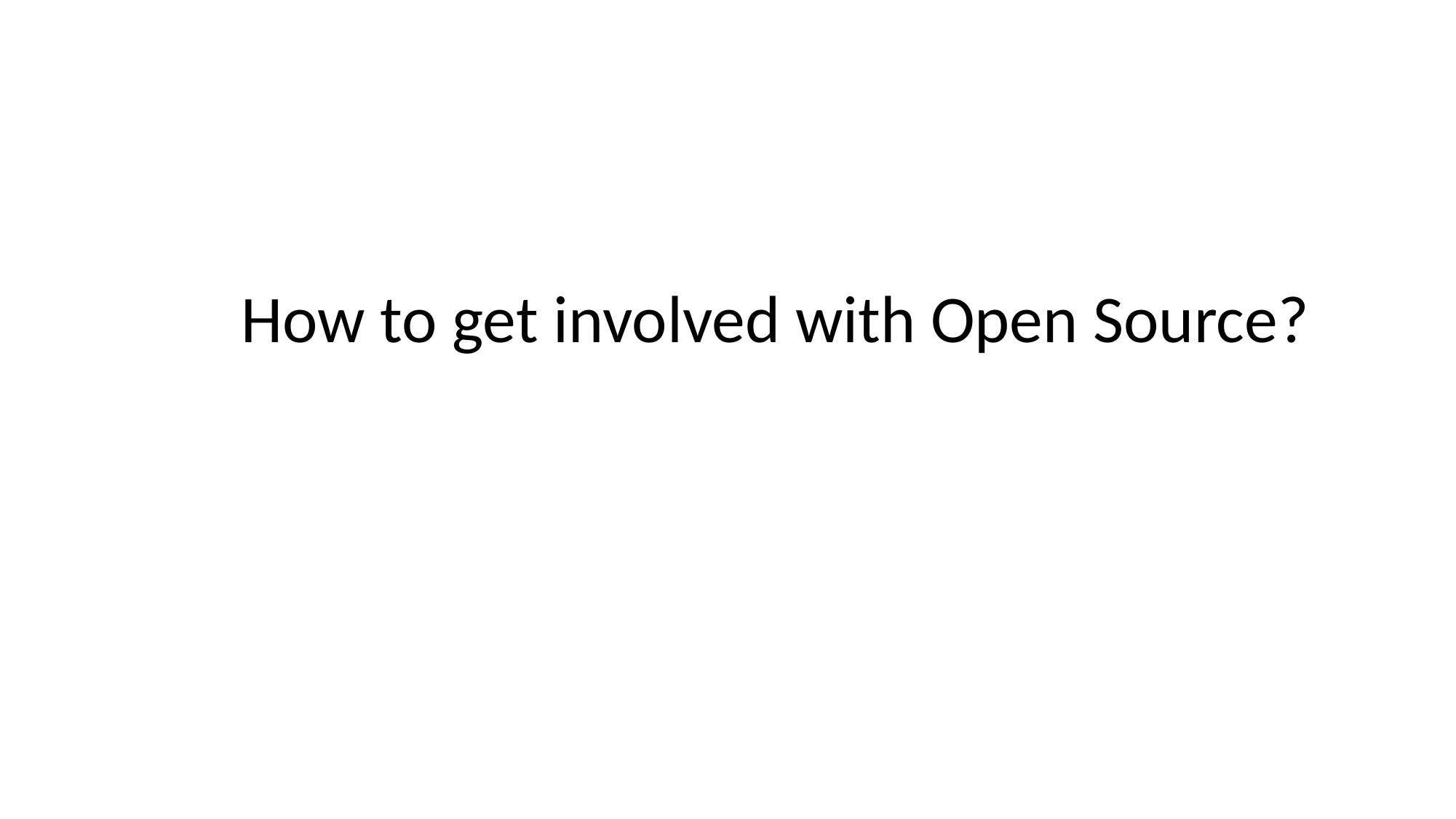

# How to get involved with Open Source?